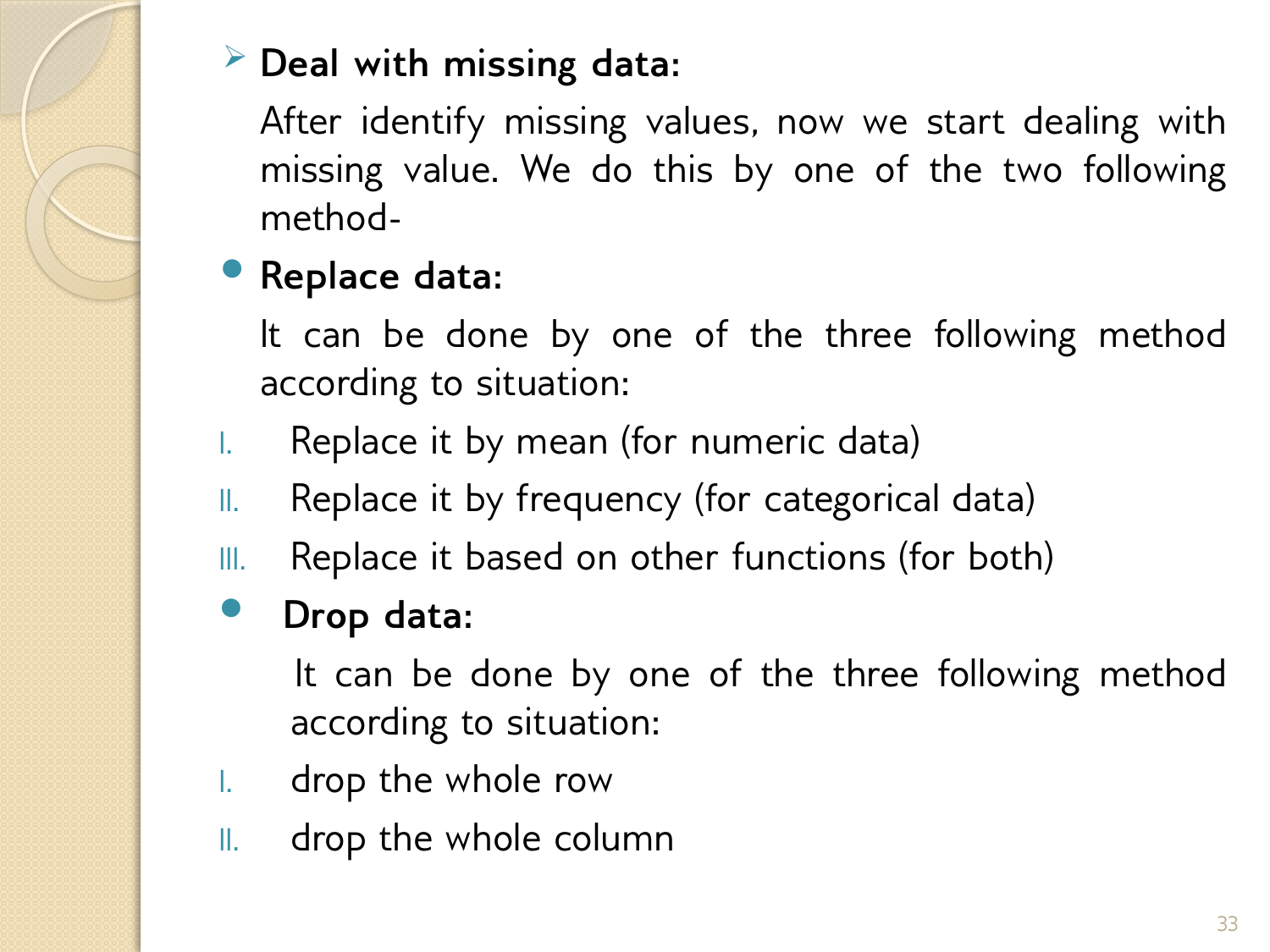

Deal with missing data:
	After identify missing values, now we start dealing with missing value. We do this by one of the two following method-
Replace data:
	It can be done by one of the three following method according to situation:
Replace it by mean (for numeric data)
Replace it by frequency (for categorical data)
Replace it based on other functions (for both)
Drop data:
    It can be done by one of the three following method according to situation:
drop the whole row
drop the whole column

33